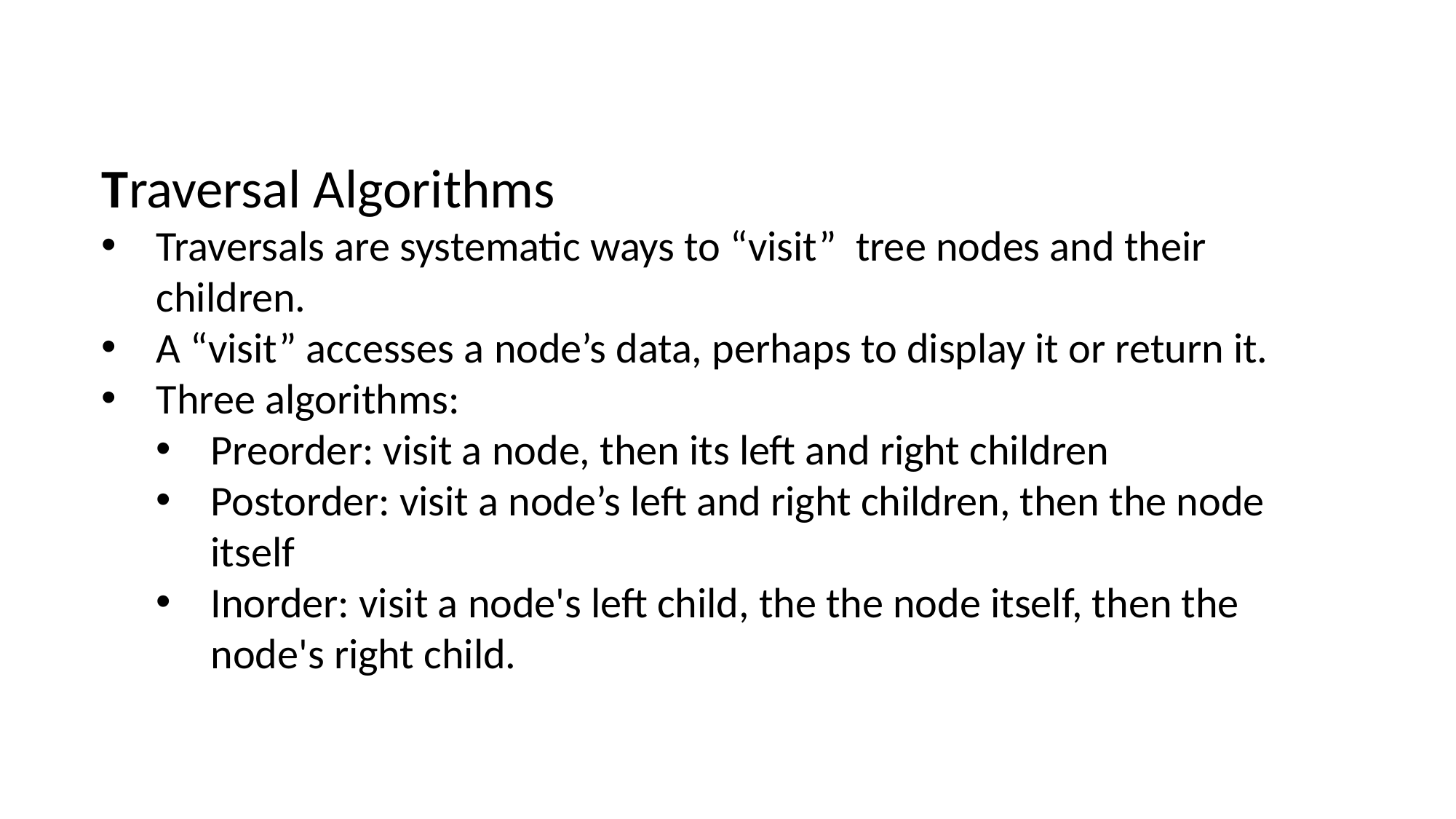

Traversal Algorithms
Traversals are systematic ways to “visit”  tree nodes and their children.
A “visit” accesses a node’s data, perhaps to display it or return it.
Three algorithms:
Preorder: visit a node, then its left and right children
Postorder: visit a node’s left and right children, then the node itself
Inorder: visit a node's left child, the the node itself, then the node's right child.